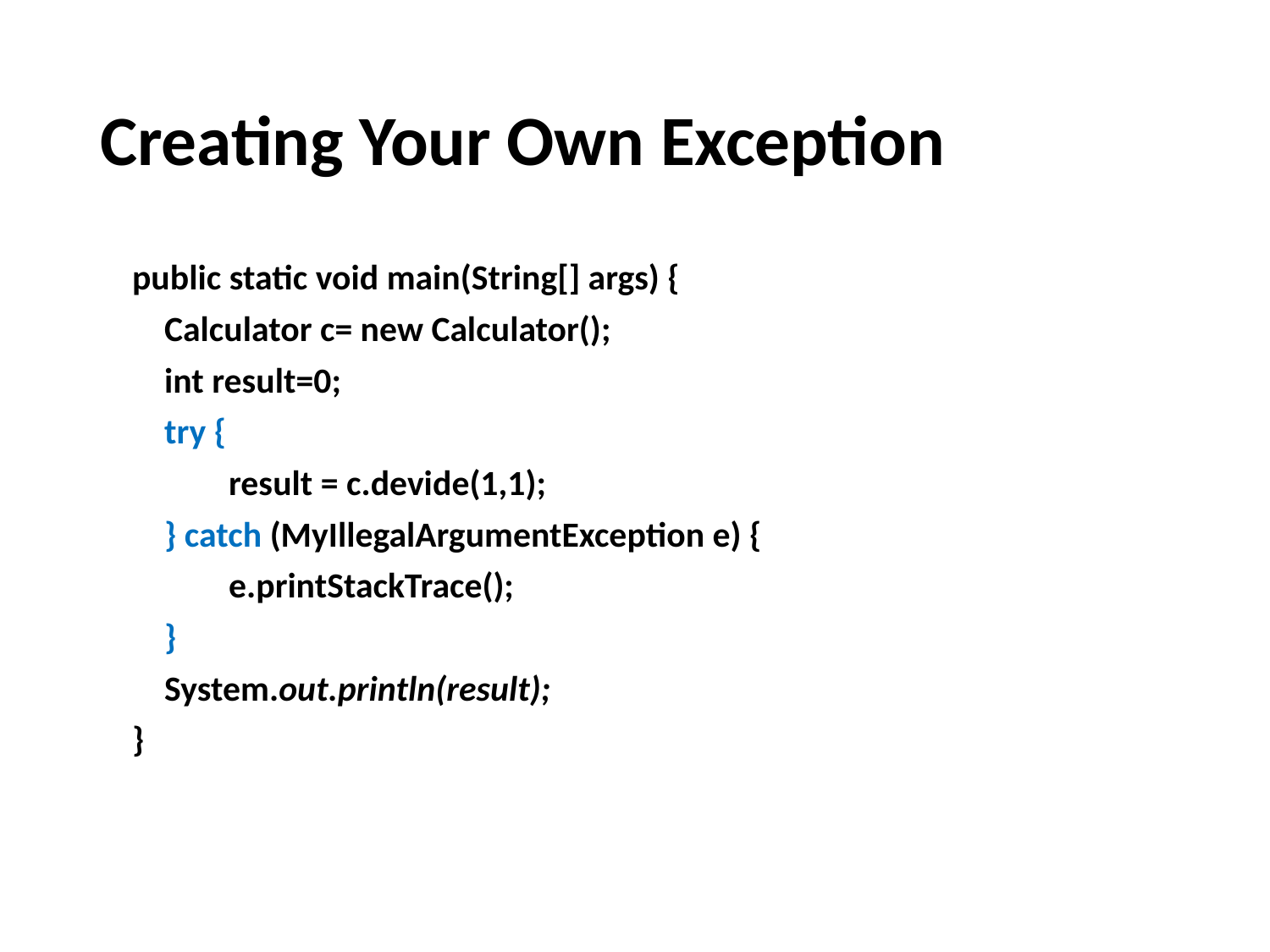

# Creating Your Own Exception
    public static void main(String[] args) {
        Calculator c= new Calculator();
        int result=0;
        try {
                result = c.devide(1,1);
        } catch (MyIllegalArgumentException e) {
                e.printStackTrace();
        }
        System.out.println(result);
    }